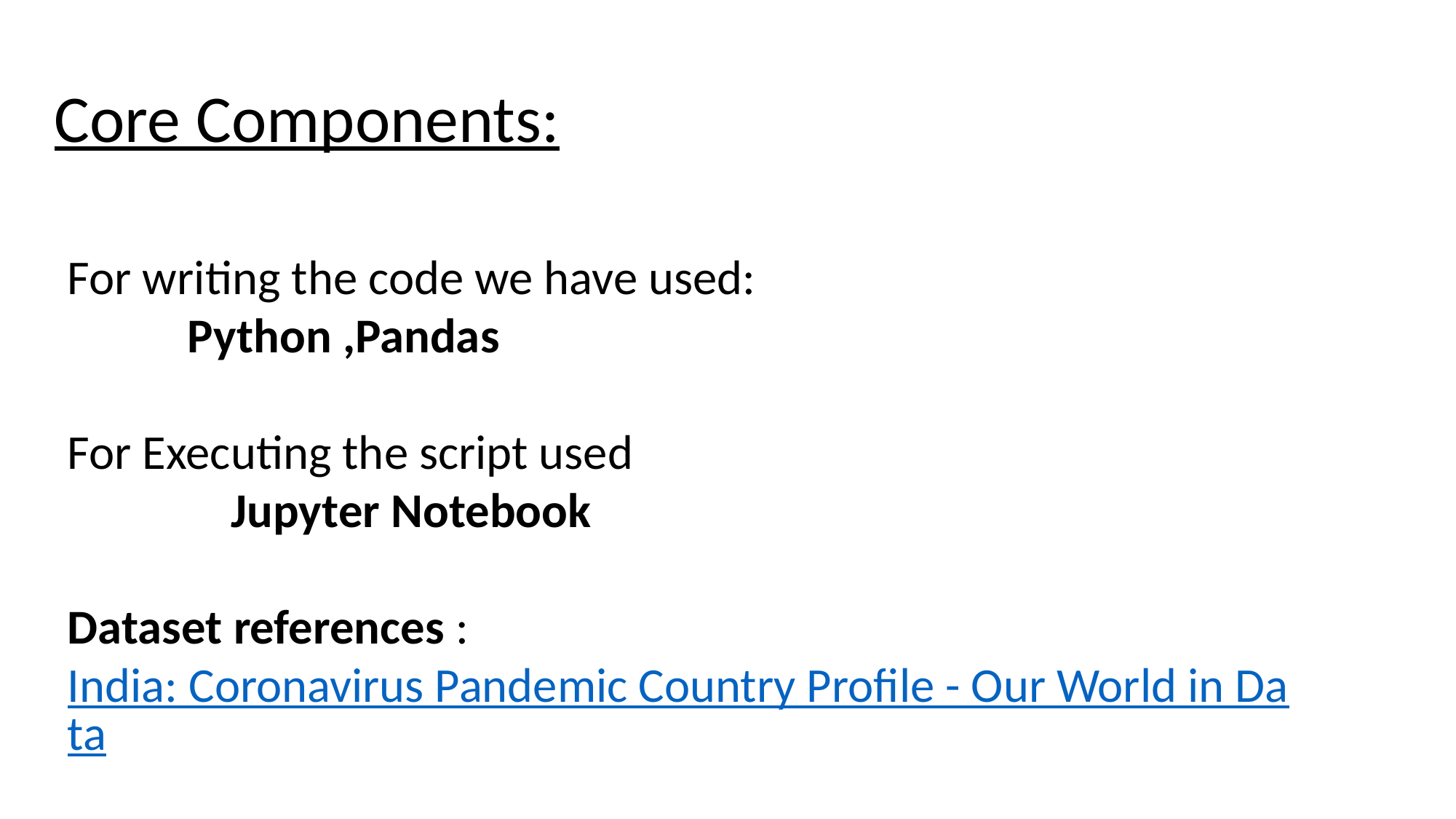

# Core Components:
For writing the code we have used:
           Python ,Pandas

For Executing the script used
 	     Jupyter Notebook

Dataset references :India: Coronavirus Pandemic Country Profile - Our World in Data